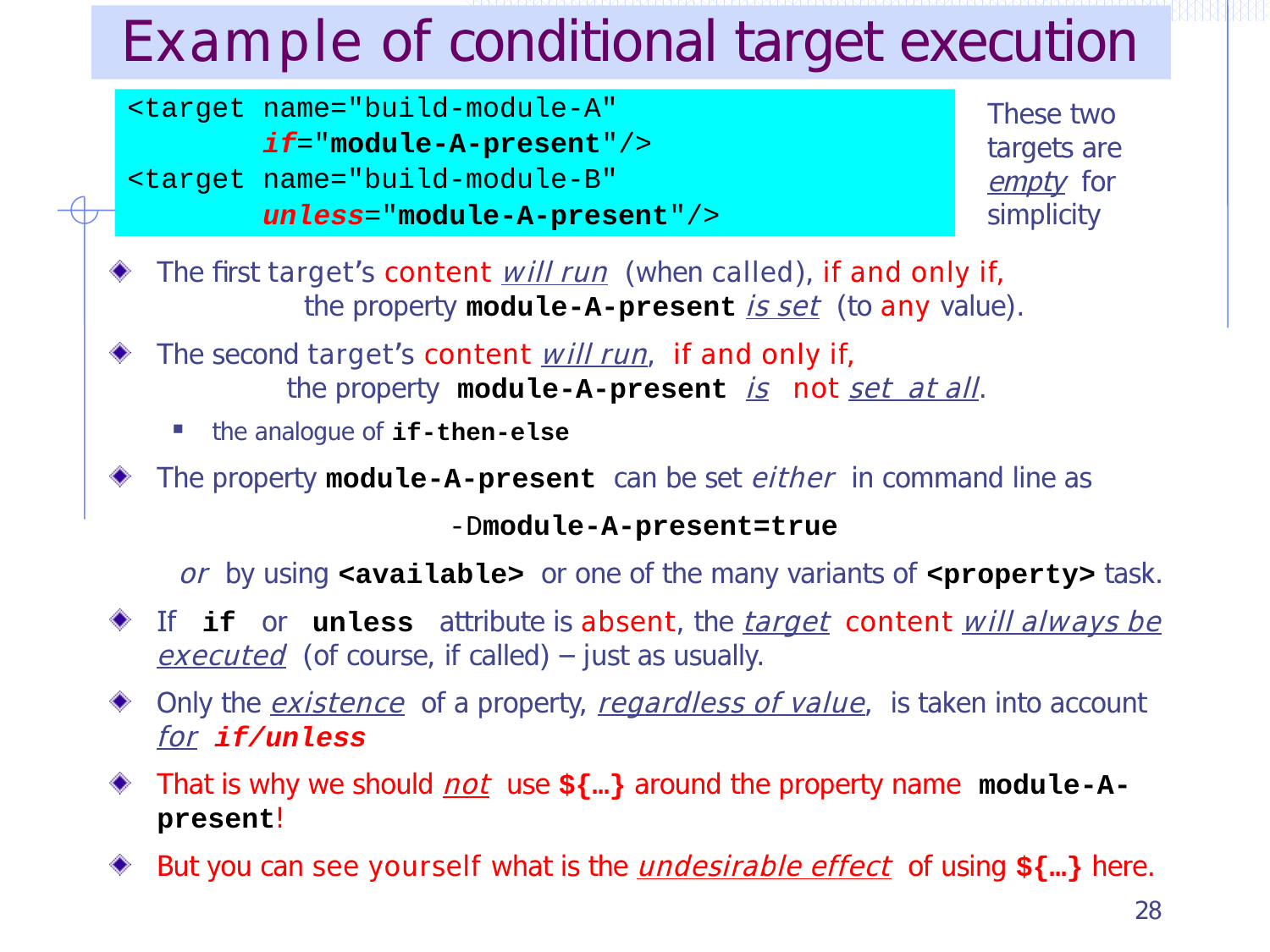

# Example of conditional target execution
<target name="build-module-A"
        if="module-A-present"/>
<target name="build-module-B"
        unless="module-A-present"/>
These two targets are empty  for simplicity
The first target’s content will run  (when called), if and only if,                                     the property module-A-present is set  (to any value).
The second target’s content will run,  if and only if,                                                     the property  module-A-present  is   not set  at all.
the analogue of if-then-else
The property module-A-present  can be set either  in command line as
-Dmodule-A-present=true
        or  by using <available> or one of the many variants of <property> task.
If   if   or   unless   attribute is absent, the target  content will always be executed  (of course, if called) – just as usually.
Only the existence  of a property, regardless of value,  is taken into account for  if/unless
That is why we should not  use ${…} around the property name  module-A-present!
But you can see yourself what is the undesirable effect  of using ${…} here.
28